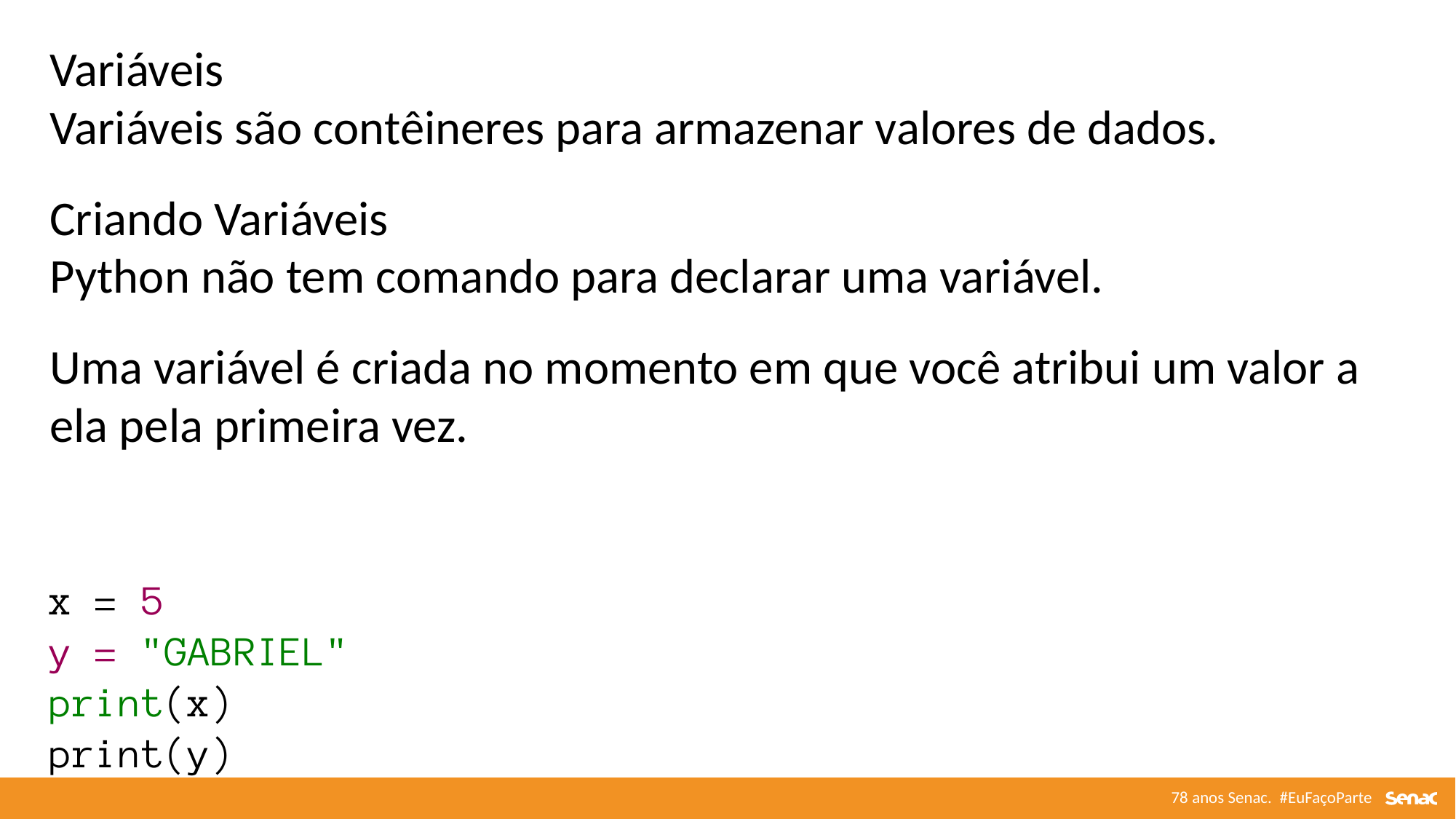

Variáveis
Variáveis são contêineres para armazenar valores de dados.

Criando Variáveis
Python não tem comando para declarar uma variável.

Uma variável é criada no momento em que você atribui um valor a ela pela primeira vez.

x = 5
y = "GABRIEL"
print(x)
print(y)